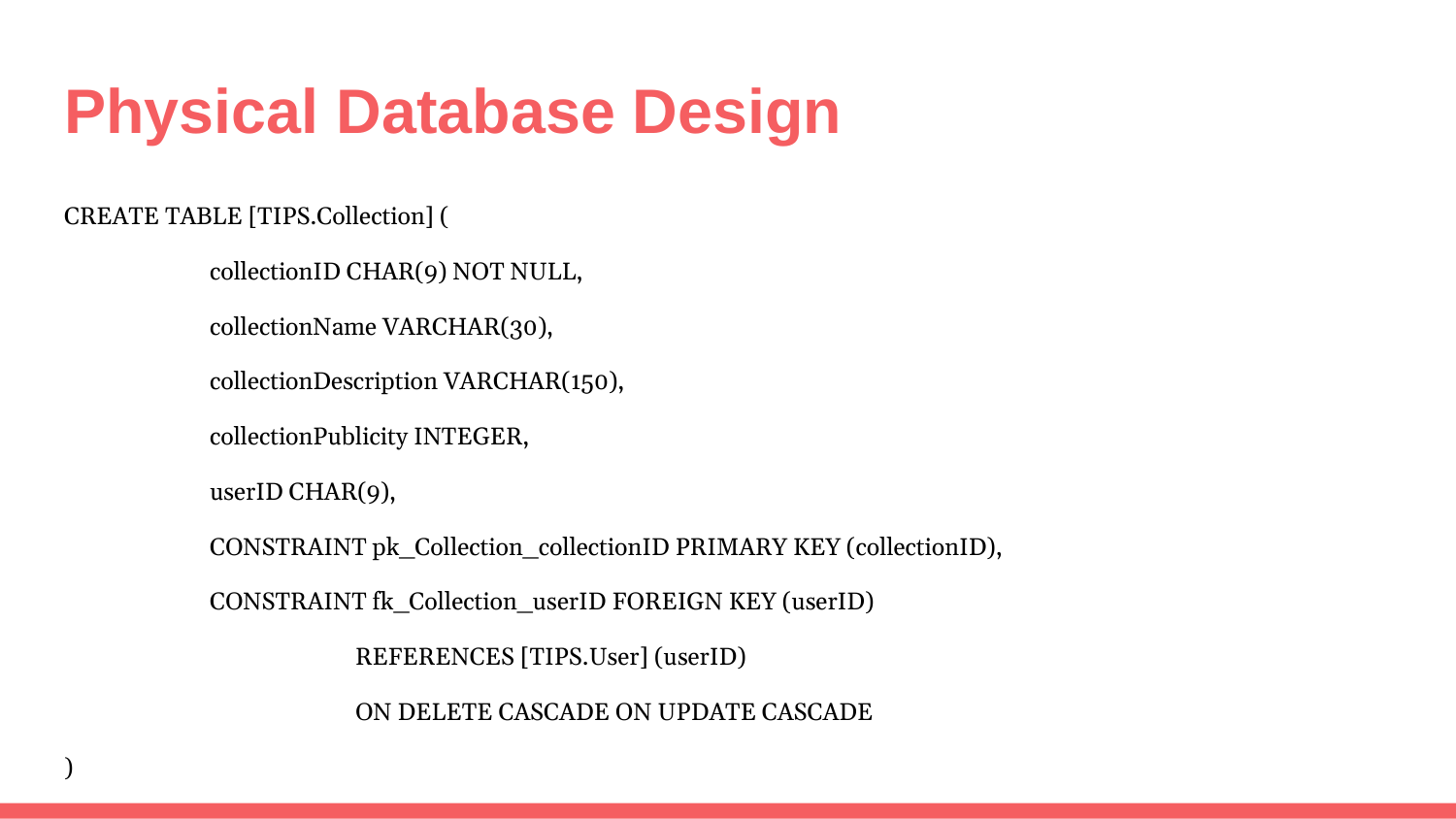

# Physical Database Design
CREATE TABLE [TIPS.Collection] (
	collectionID CHAR(9) NOT NULL,
	collectionName VARCHAR(30),
	collectionDescription VARCHAR(150),
	collectionPublicity INTEGER,
	userID CHAR(9),
	CONSTRAINT pk_Collection_collectionID PRIMARY KEY (collectionID),
	CONSTRAINT fk_Collection_userID FOREIGN KEY (userID)
		REFERENCES [TIPS.User] (userID)
		ON DELETE CASCADE ON UPDATE CASCADE
)